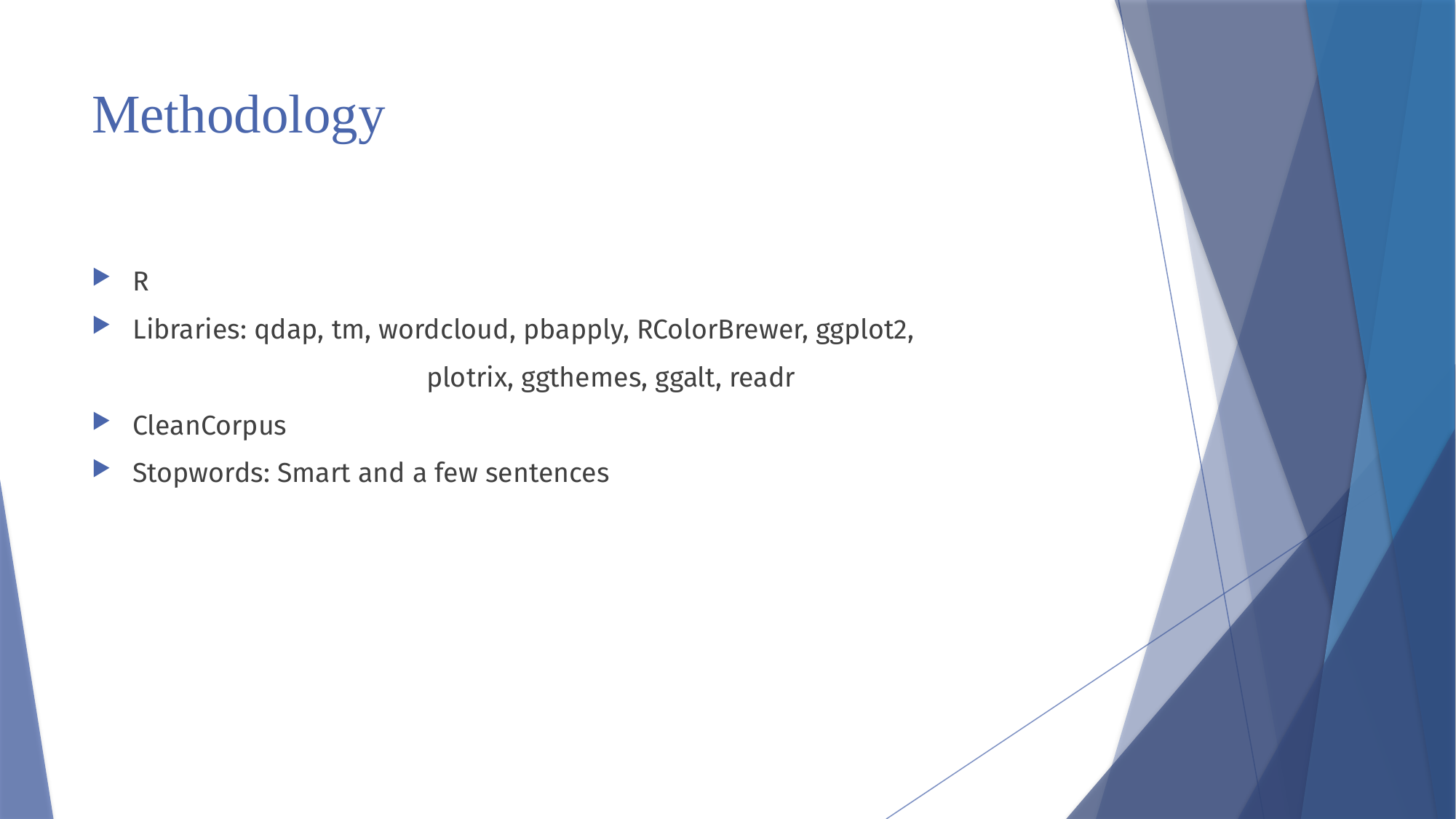

# Methodology
R
Libraries: qdap, tm, wordcloud, pbapply, RColorBrewer, ggplot2,
			 plotrix, ggthemes, ggalt, readr
CleanCorpus
Stopwords: Smart and a few sentences